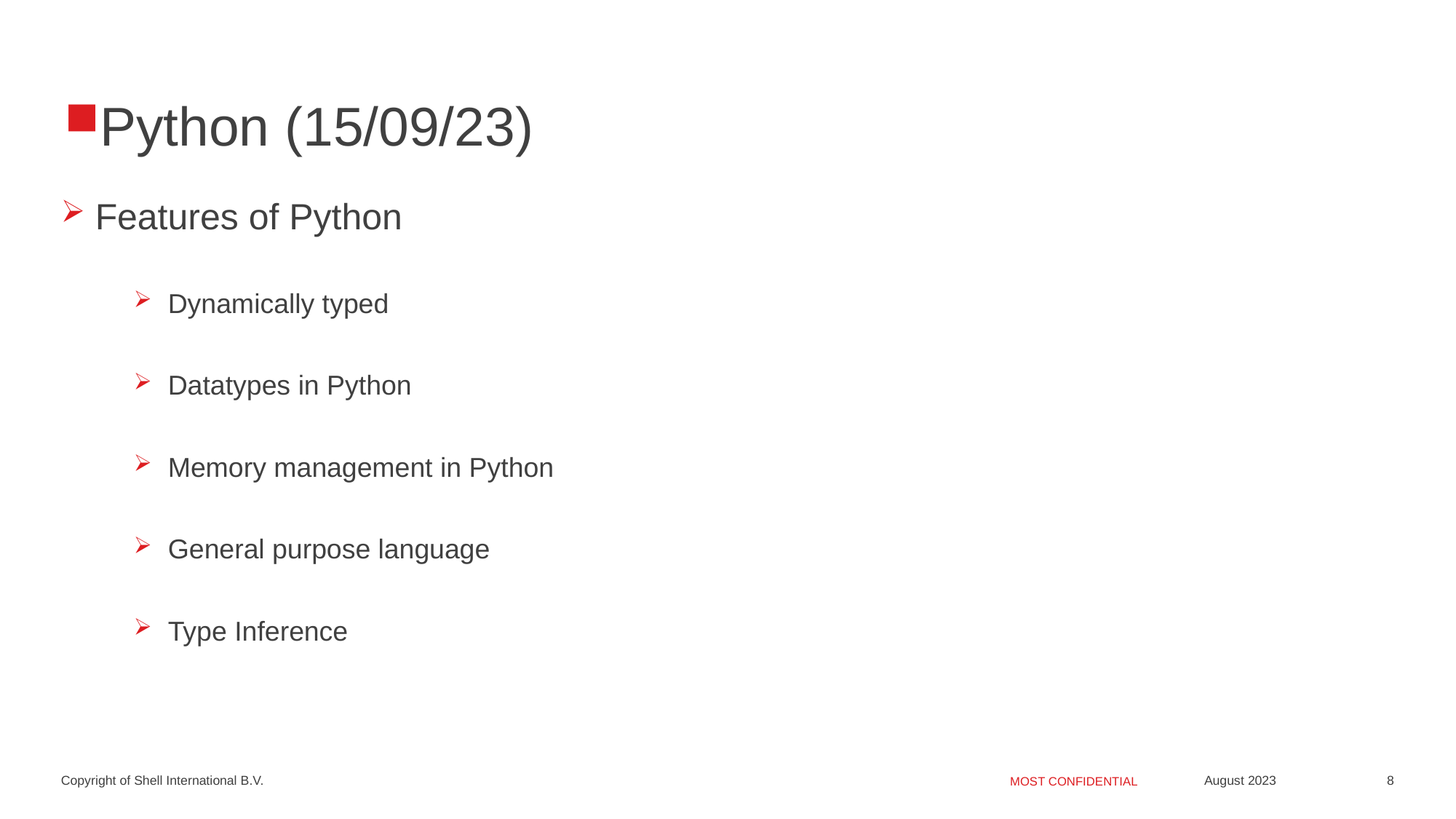

Python (15/09/23)
Features of Python
Dynamically typed
Datatypes in Python
Memory management in Python
General purpose language
Type Inference

8
August 2023